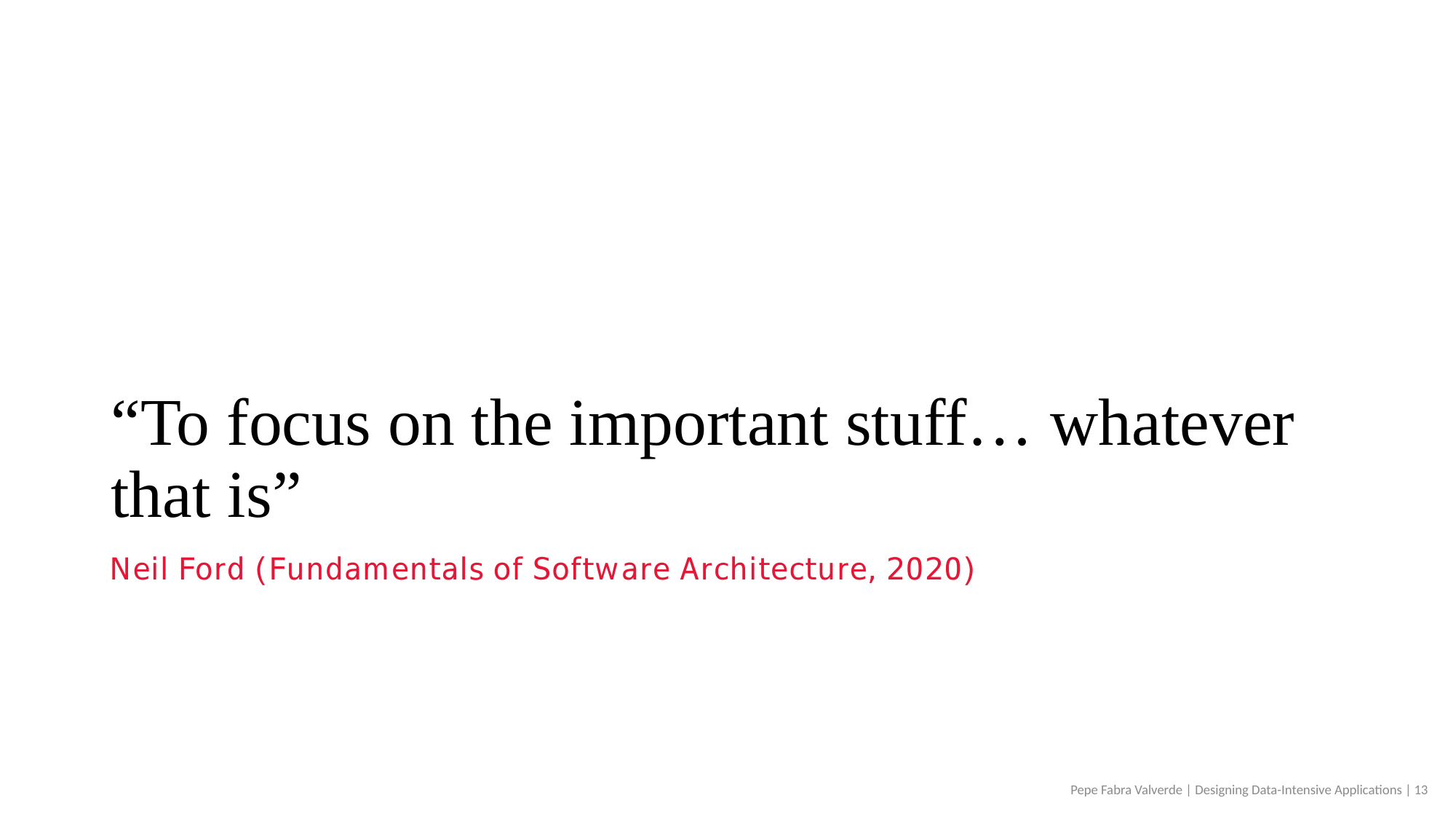

# “To focus on the important stuff… whatever that is”
Neil Ford (Fundamentals of Software Architecture, 2020)
Pepe Fabra Valverde | Designing Data-Intensive Applications | 13